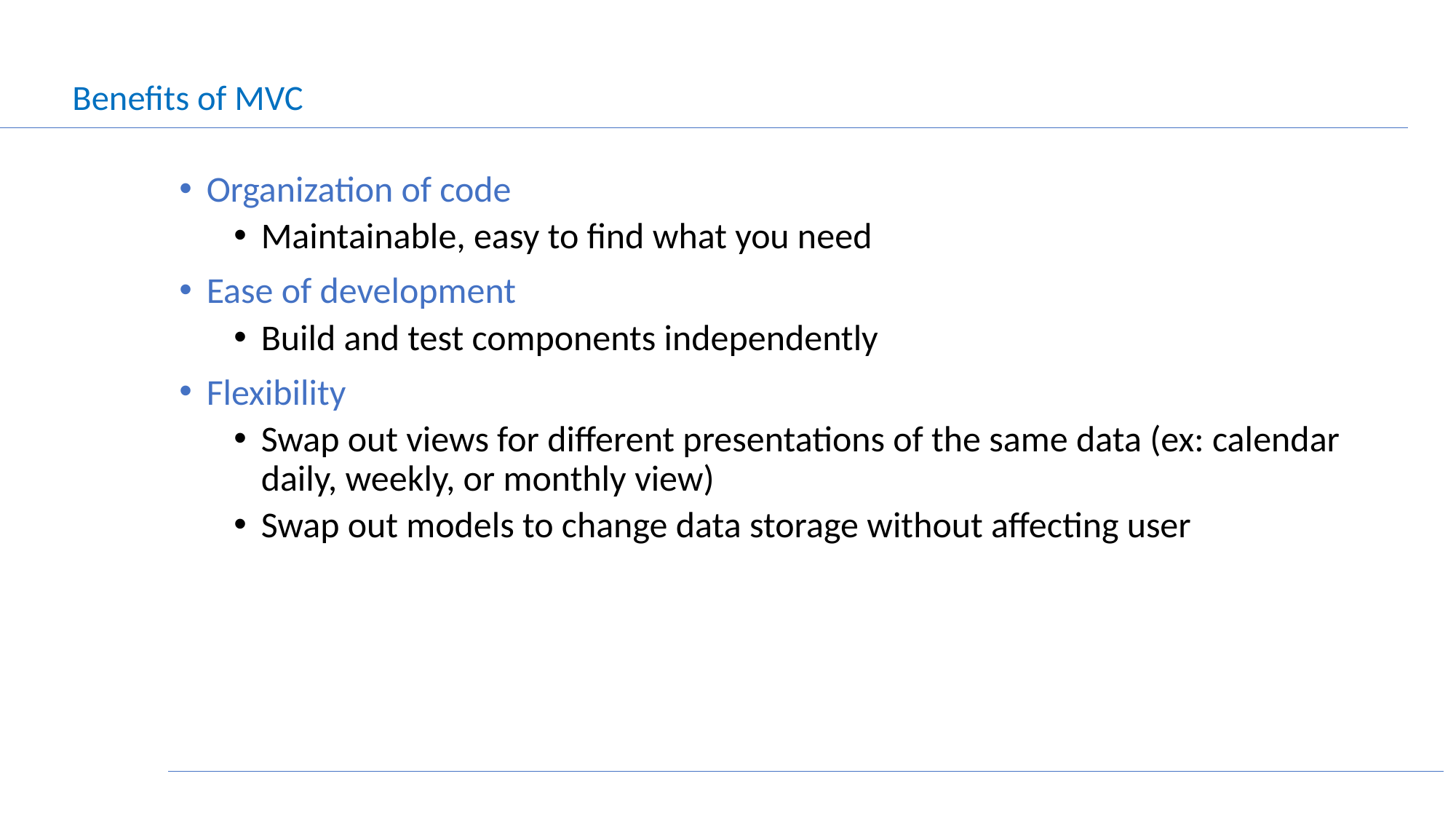

# Benefits of MVC
Organization of code
Maintainable, easy to find what you need
Ease of development
Build and test components independently
Flexibility
Swap out views for different presentations of the same data (ex: calendar daily, weekly, or monthly view)
Swap out models to change data storage without affecting user